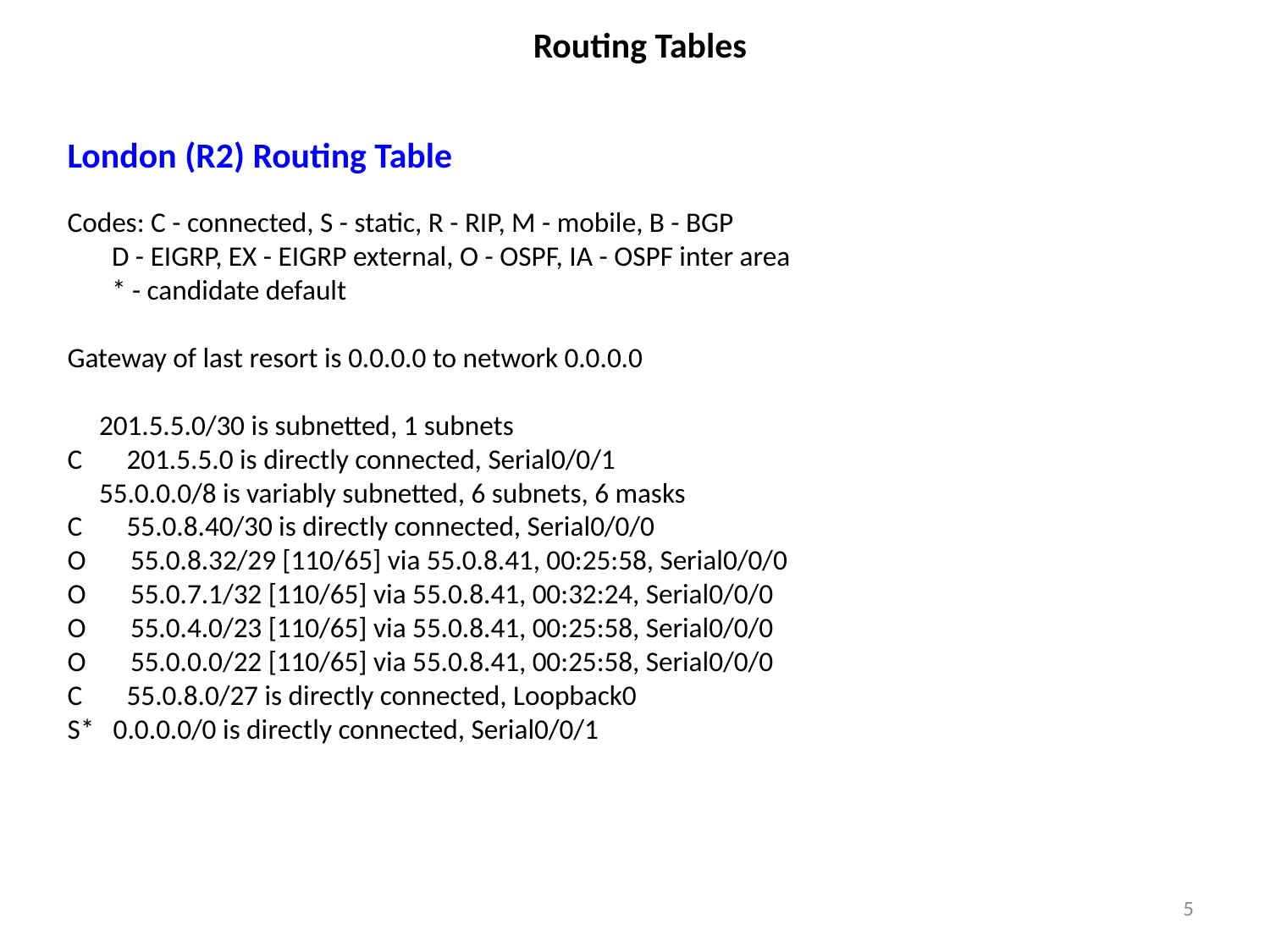

Routing Tables
London (R2) Routing Table

Codes: C - connected, S - static, R - RIP, M - mobile, B - BGP
       D - EIGRP, EX - EIGRP external, O - OSPF, IA - OSPF inter area
       * - candidate default

Gateway of last resort is 0.0.0.0 to network 0.0.0.0

     201.5.5.0/30 is subnetted, 1 subnets
C       201.5.5.0 is directly connected, Serial0/0/1
     55.0.0.0/8 is variably subnetted, 6 subnets, 6 masks
C       55.0.8.40/30 is directly connected, Serial0/0/0
O       55.0.8.32/29 [110/65] via 55.0.8.41, 00:25:58, Serial0/0/0
O       55.0.7.1/32 [110/65] via 55.0.8.41, 00:32:24, Serial0/0/0
O       55.0.4.0/23 [110/65] via 55.0.8.41, 00:25:58, Serial0/0/0
O       55.0.0.0/22 [110/65] via 55.0.8.41, 00:25:58, Serial0/0/0
C       55.0.8.0/27 is directly connected, Loopback0
S*   0.0.0.0/0 is directly connected, Serial0/0/1

5